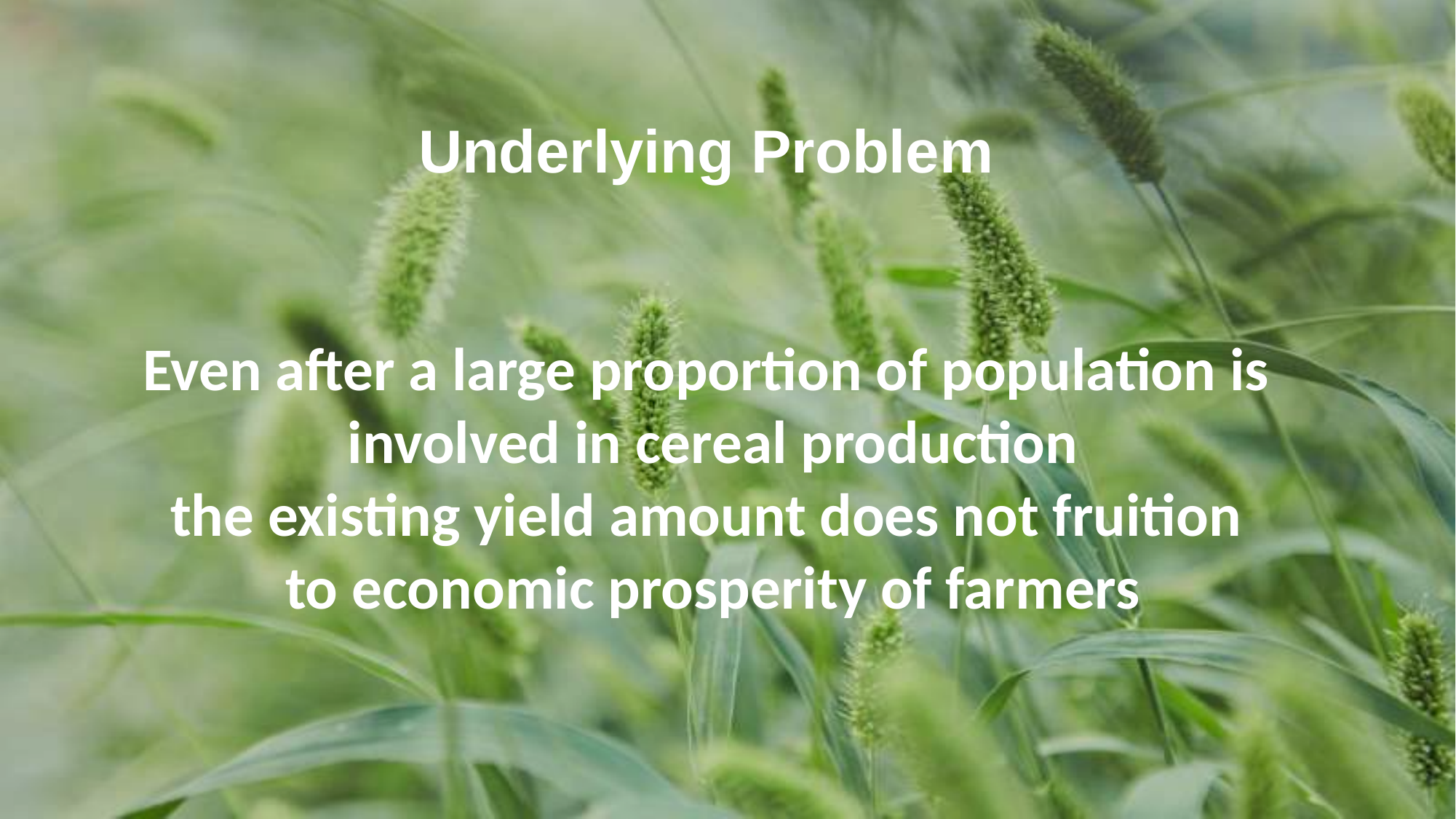

Underlying Problem
Even after a large proportion of population is
 involved in cereal production
the existing yield amount does not fruition
 to economic prosperity of farmers